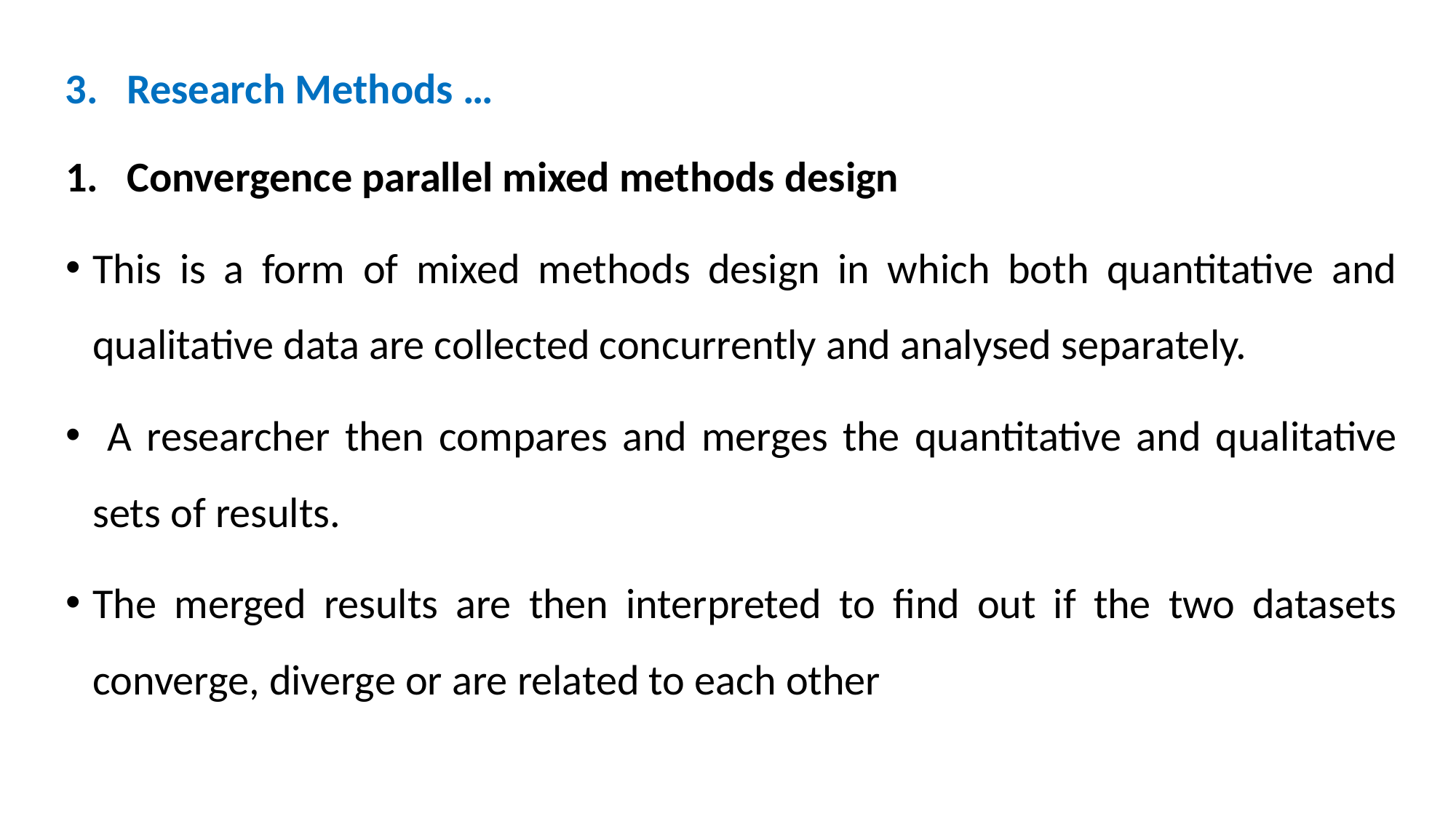

3.   Research Methods …
Convergence parallel mixed methods design
This is a form of mixed methods design in which both quantitative and qualitative data are collected concurrently and analysed separately.
 A researcher then compares and merges the quantitative and qualitative sets of results.
The merged results are then interpreted to find out if the two datasets converge, diverge or are related to each other